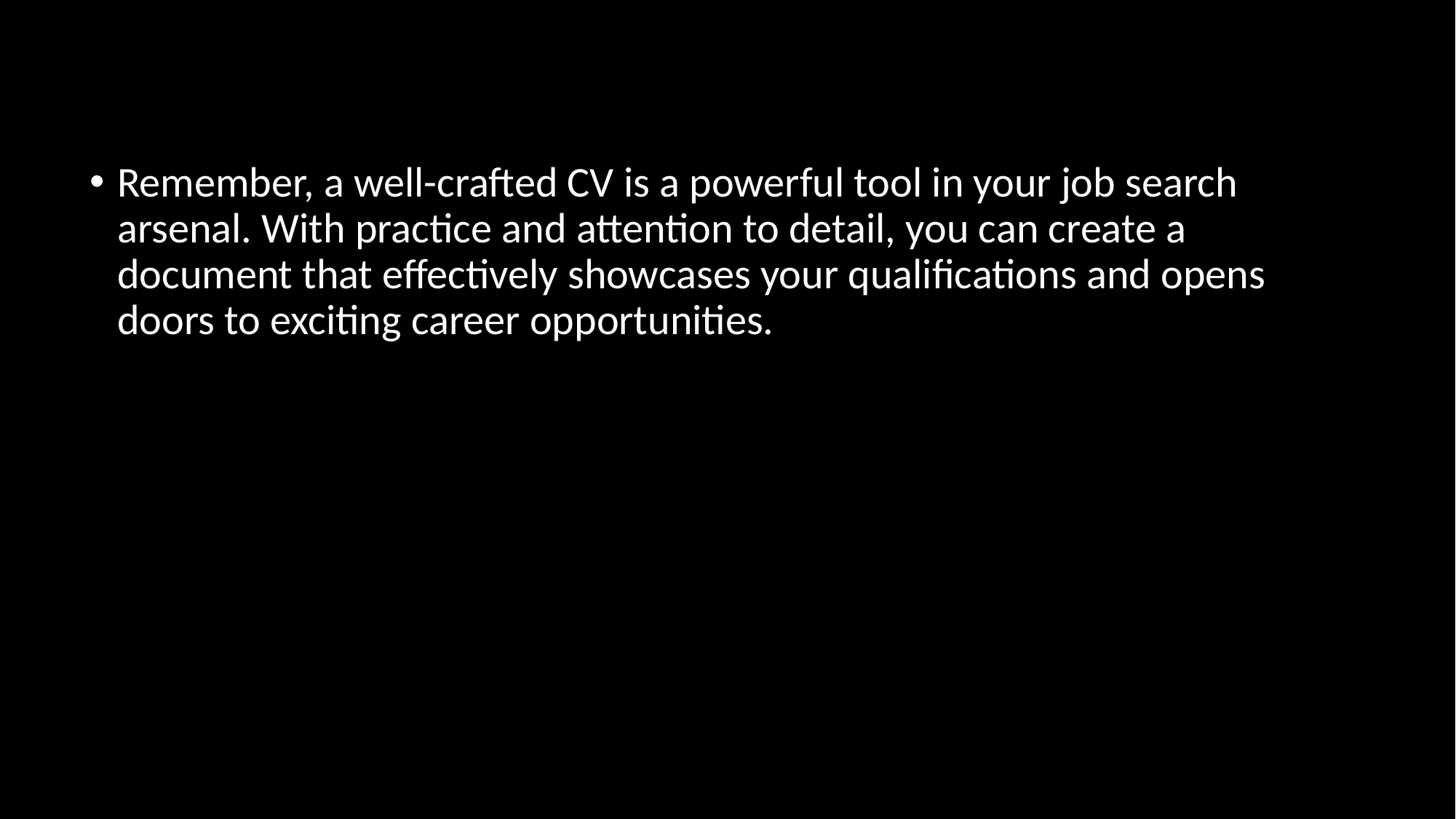

Remember, a well-crafted CV is a powerful tool in your job search arsenal. With practice and attention to detail, you can create a document that effectively showcases your qualifications and opens doors to exciting career opportunities.